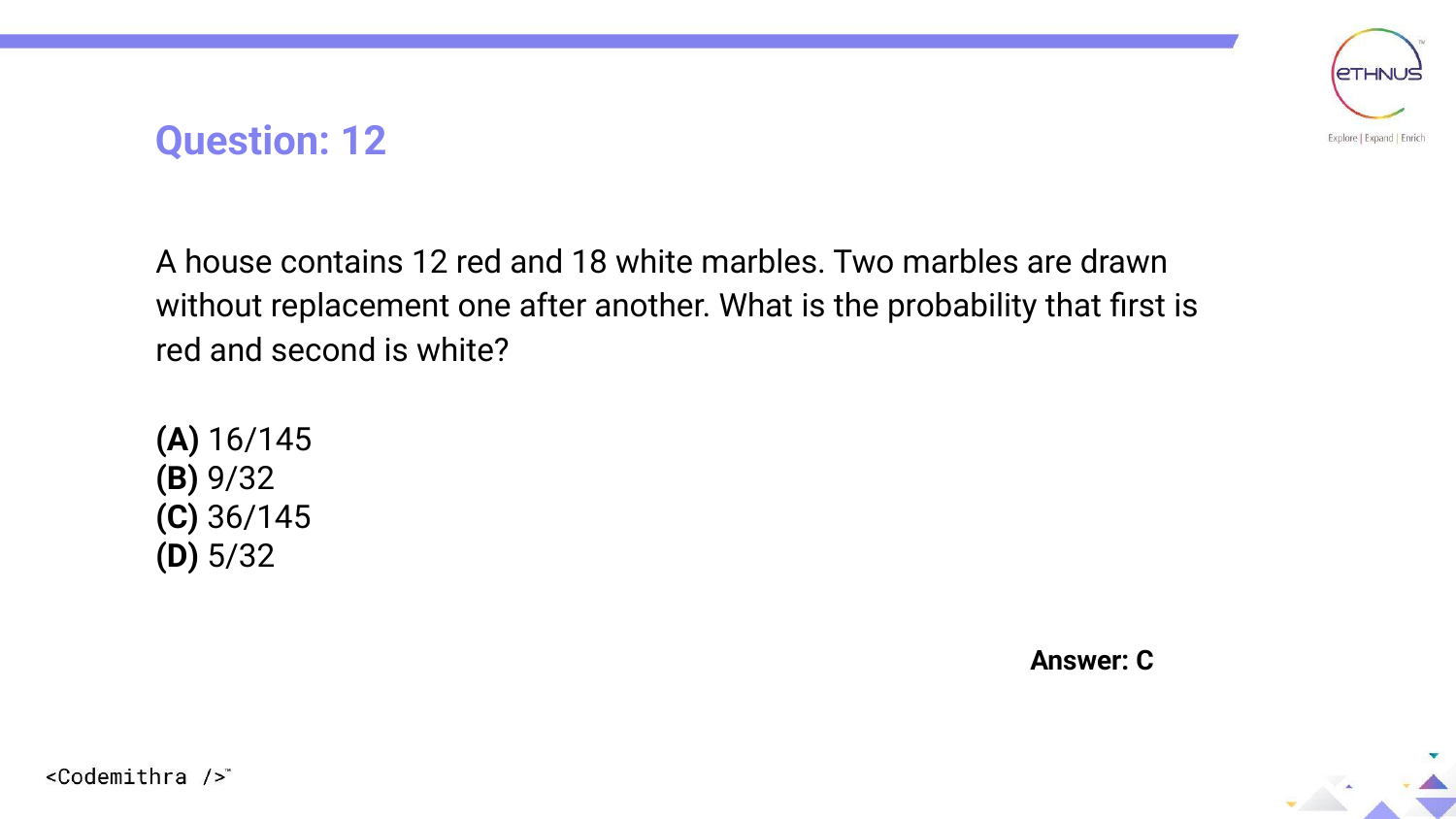

DIFFERENT WAYS TO CREATE AN OBJECT
Question: 12
A house contains 12 red and 18 white marbles. Two marbles are drawn without replacement one after another. What is the probability that first is red and second is white?

(A) 16/145
(B) 9/32
(C) 36/145
(D) 5/32

Answer: C